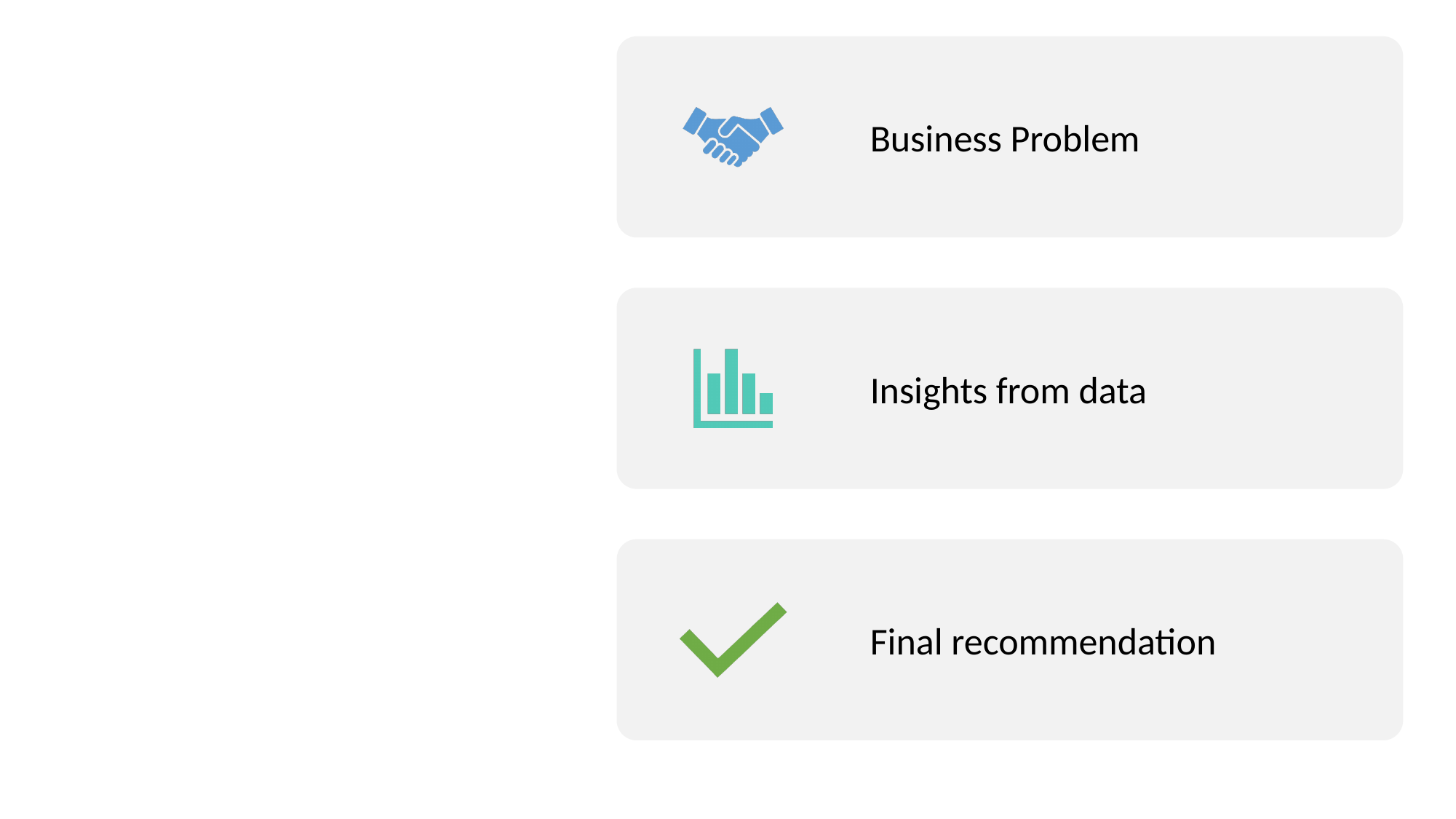

Business Problem
Insights from data
Final recommendation
# Agenda